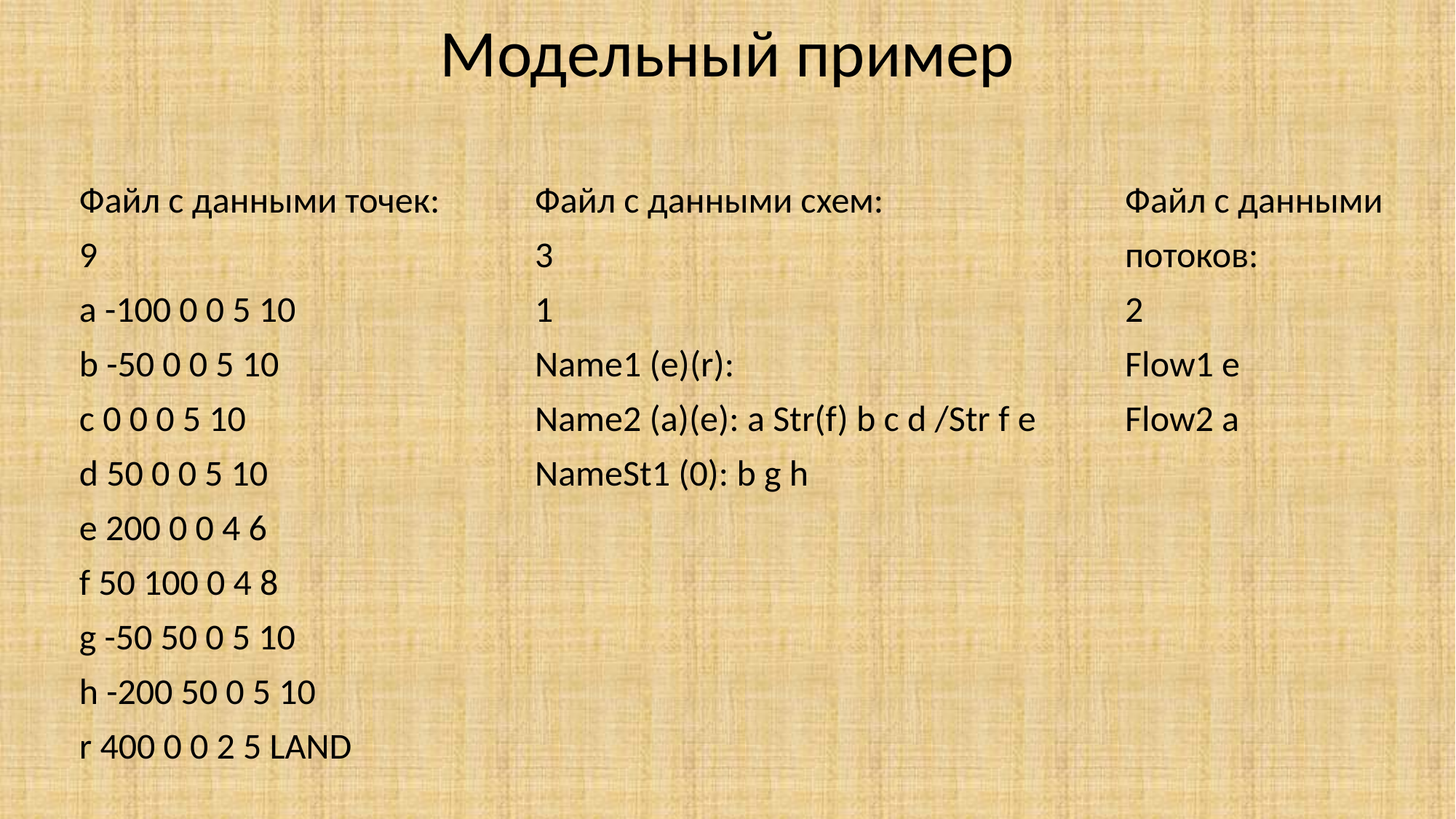

Модельный пример
Файл с данными точек:
9
a -100 0 0 5 10
b -50 0 0 5 10
c 0 0 0 5 10
d 50 0 0 5 10
e 200 0 0 4 6
f 50 100 0 4 8
g -50 50 0 5 10
h -200 50 0 5 10
r 400 0 0 2 5 LAND
Файл с данными схем:
3
1
Name1 (e)(r):
Name2 (a)(e): a Str(f) b c d /Str f e
NameSt1 (0): b g h
Файл с данными потоков:
2
Flow1 e
Flow2 a